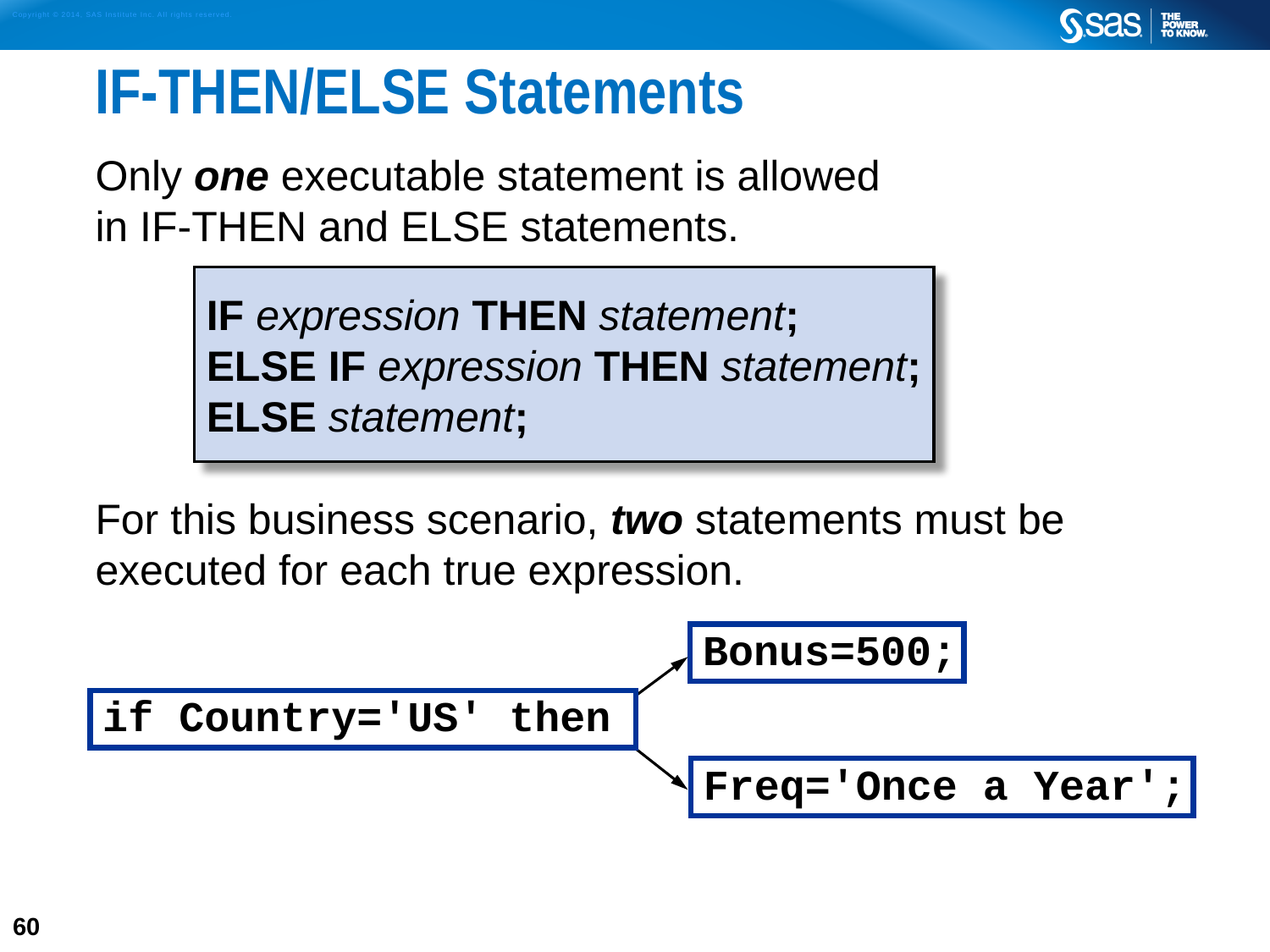

# IF-THEN/ELSE Statements
Only one executable statement is allowed
in IF-THEN and ELSE statements.

For this business scenario, two statements must be executed for each true expression.
IF expression THEN statement;
ELSE IF expression THEN statement;
ELSE statement;
Bonus=500;

if Country='US' then

Freq='Once a Year';